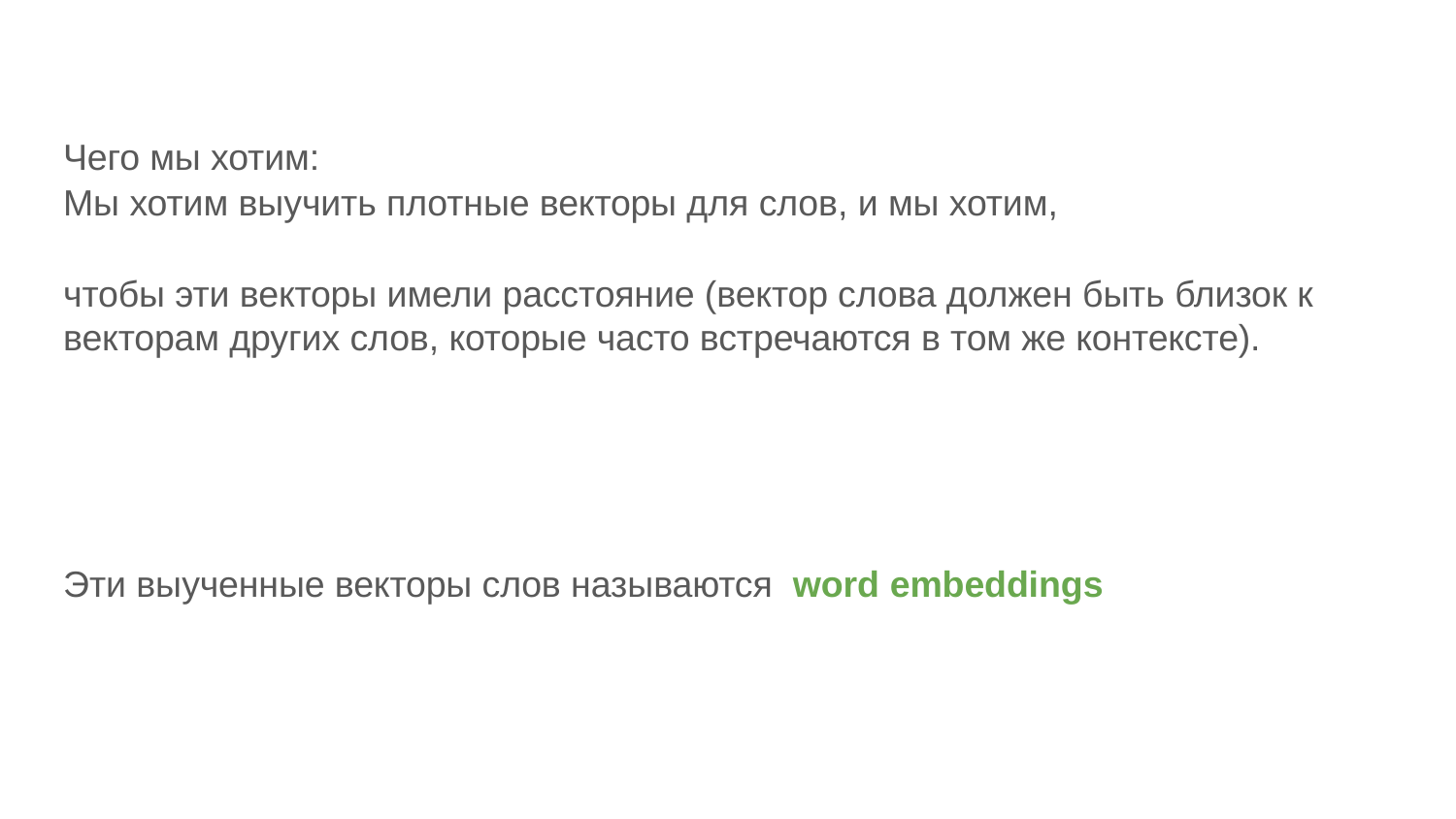

Чего мы хотим:
Мы хотим выучить плотные векторы для слов, и мы хотим,

чтобы эти векторы имели расстояние (вектор слова должен быть близок к векторам других слов, которые часто встречаются в том же контексте).
Эти выученные векторы слов называются  word embeddings